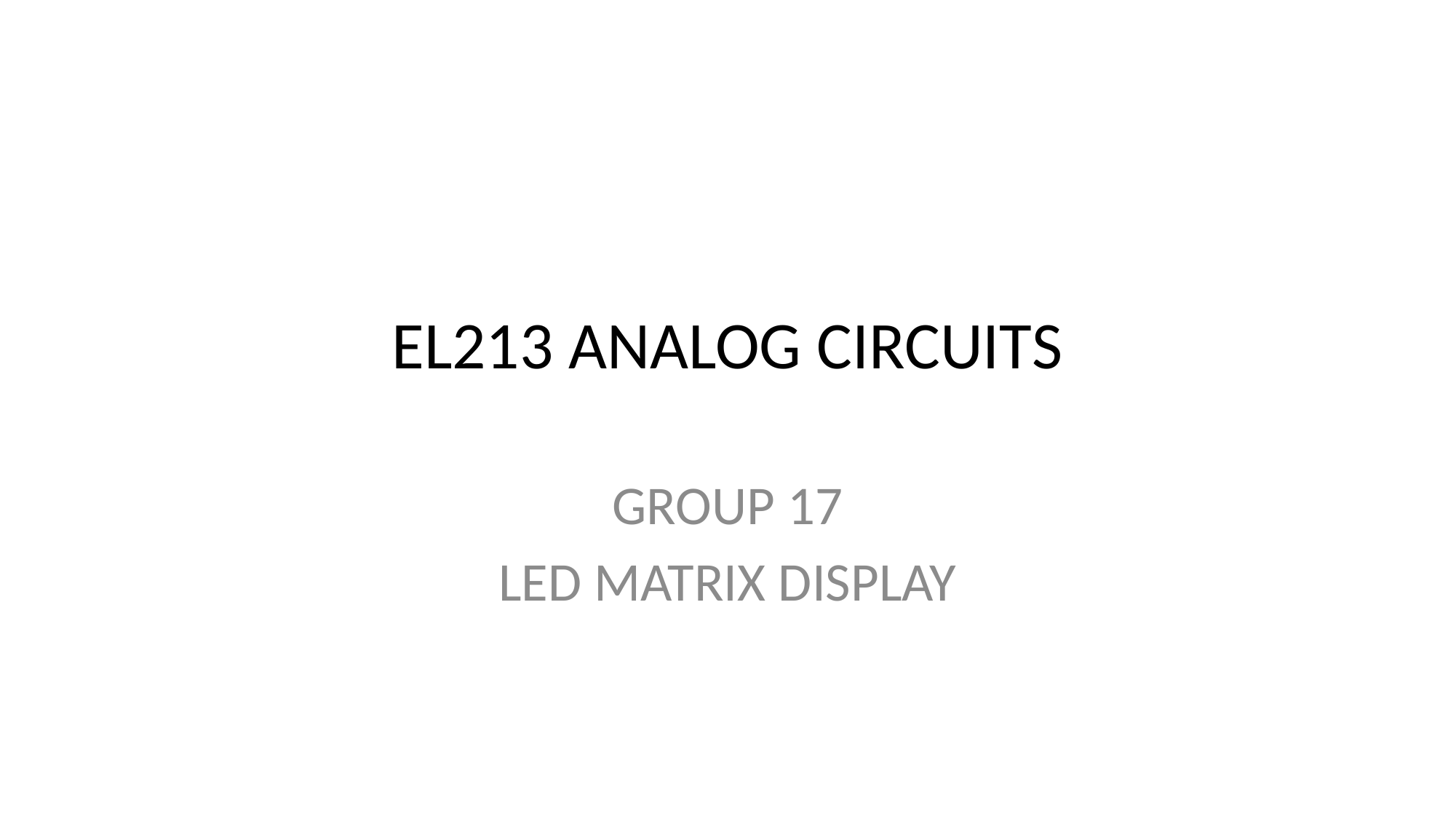

# EL213 ANALOG CIRCUITS
GROUP 17
LED MATRIX DISPLAY